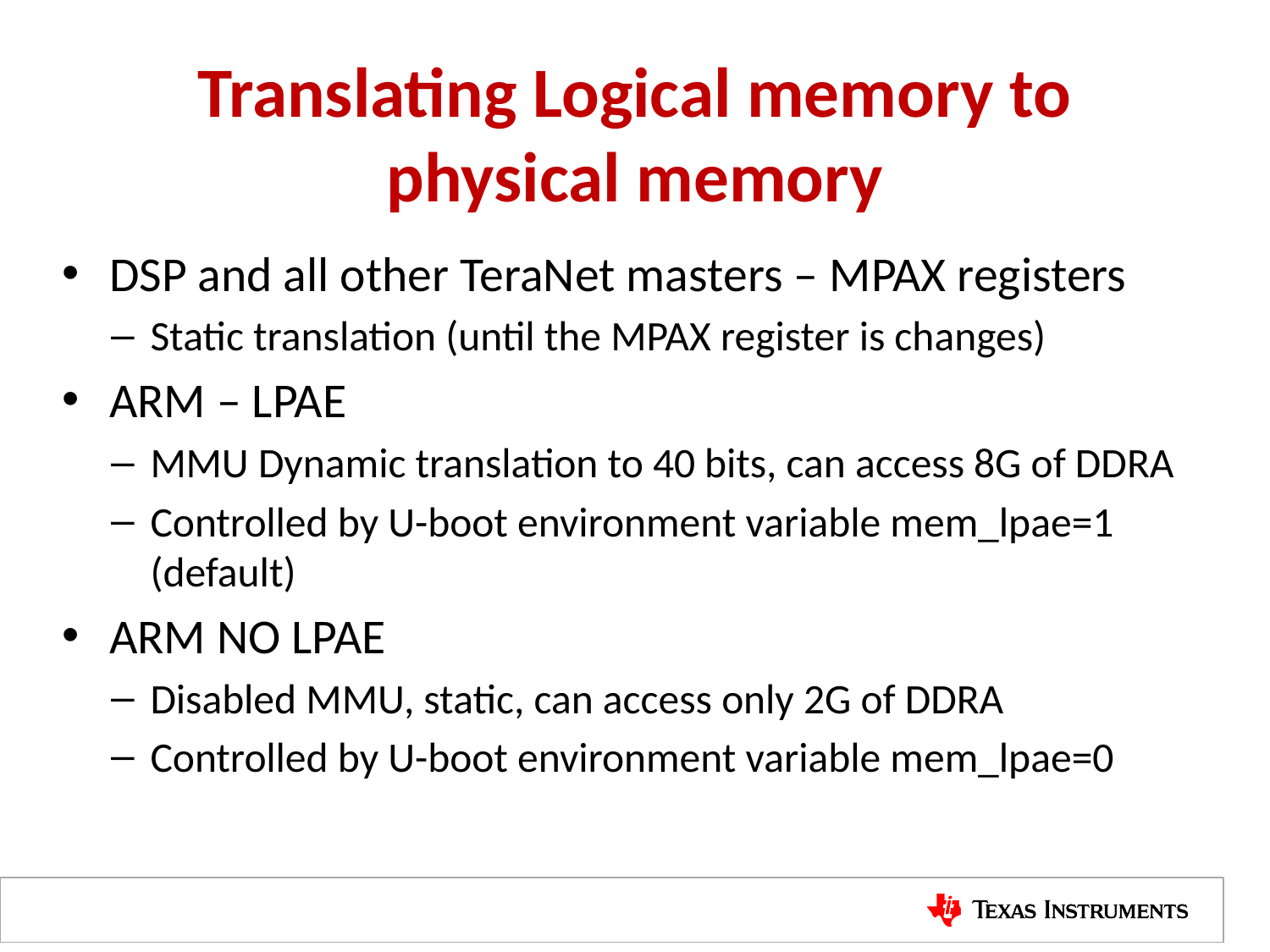

# Translating Logical memory to physical memory
DSP and all other TeraNet masters – MPAX registers
Static translation (until the MPAX register is changes)
ARM – LPAE
MMU Dynamic translation to 40 bits, can access 8G of DDRA
Controlled by U-boot environment variable mem_lpae=1 (default)
ARM NO LPAE
Disabled MMU, static, can access only 2G of DDRA
Controlled by U-boot environment variable mem_lpae=0